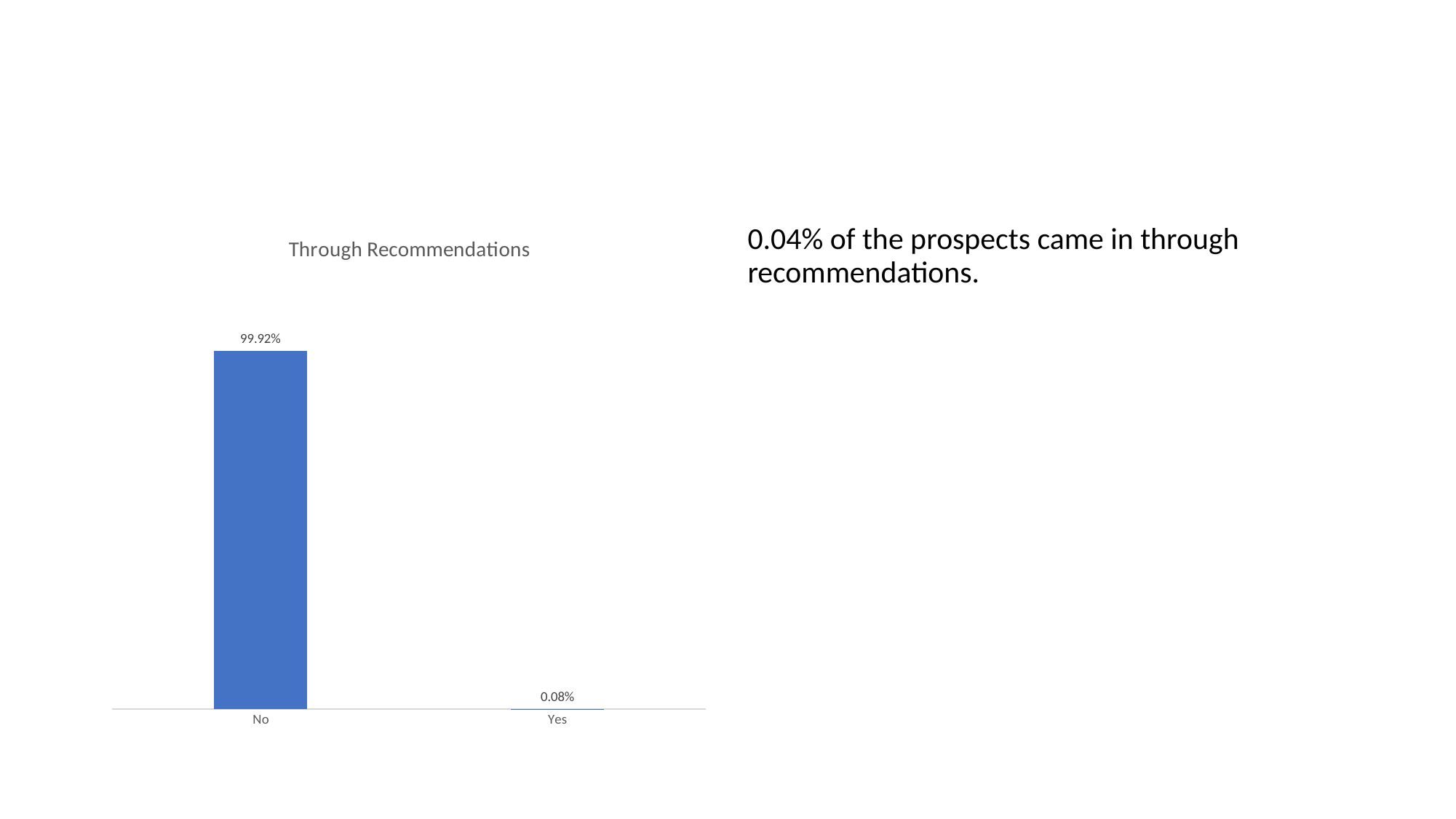

#

### Chart: Through Recommendations

| Category | Percentage |
|---|---|
| No | 0.9992424242424243 |
| Yes | 0.0007575757575757576 |
0.04% of the prospects came in through recommendations.